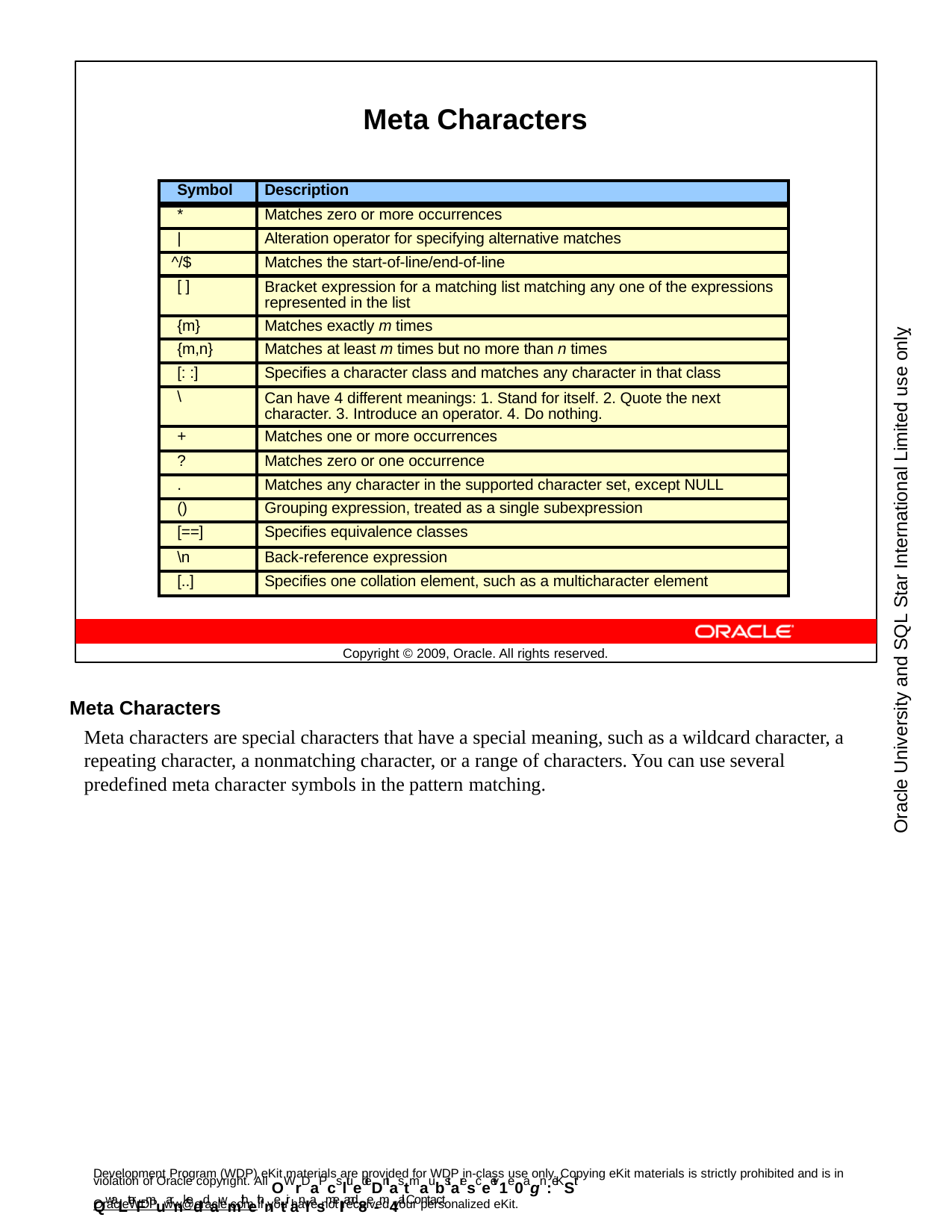

Meta Characters
| Symbol | Description |
| --- | --- |
| \* | Matches zero or more occurrences |
| | | Alteration operator for specifying alternative matches |
| ^/$ | Matches the start-of-line/end-of-line |
| [ ] | Bracket expression for a matching list matching any one of the expressions represented in the list |
| {m} | Matches exactly m times |
| {m,n} | Matches at least m times but no more than n times |
| [: :] | Specifies a character class and matches any character in that class |
| \ | Can have 4 different meanings: 1. Stand for itself. 2. Quote the next character. 3. Introduce an operator. 4. Do nothing. |
| + | Matches one or more occurrences |
| ? | Matches zero or one occurrence |
| . | Matches any character in the supported character set, except NULL |
| () | Grouping expression, treated as a single subexpression |
| [==] | Specifies equivalence classes |
| \n | Back-reference expression |
| [..] | Specifies one collation element, such as a multicharacter element |
Oracle University and SQL Star International Limited use onlyฺ
Copyright © 2009, Oracle. All rights reserved.

Meta Characters
Meta characters are special characters that have a special meaning, such as a wildcard character, a  repeating character, a nonmatching character, or a range of characters. You can use several  predefined meta character symbols in the pattern matching.
Development Program (WDP) eKit materials are provided for WDP in-class use only. Copying eKit materials is strictly prohibited and is in
violation of Oracle copyright. All OWrDaPcsltuedeDntas tmaubstaresceeiv1e0agn :eKSit QwaLterFmuarnkeddawmithethnetiranlasmeIIand8e-m4ail.  Contact
OracleWDP_ww@oracle.com if you have not received your personalized eKit.